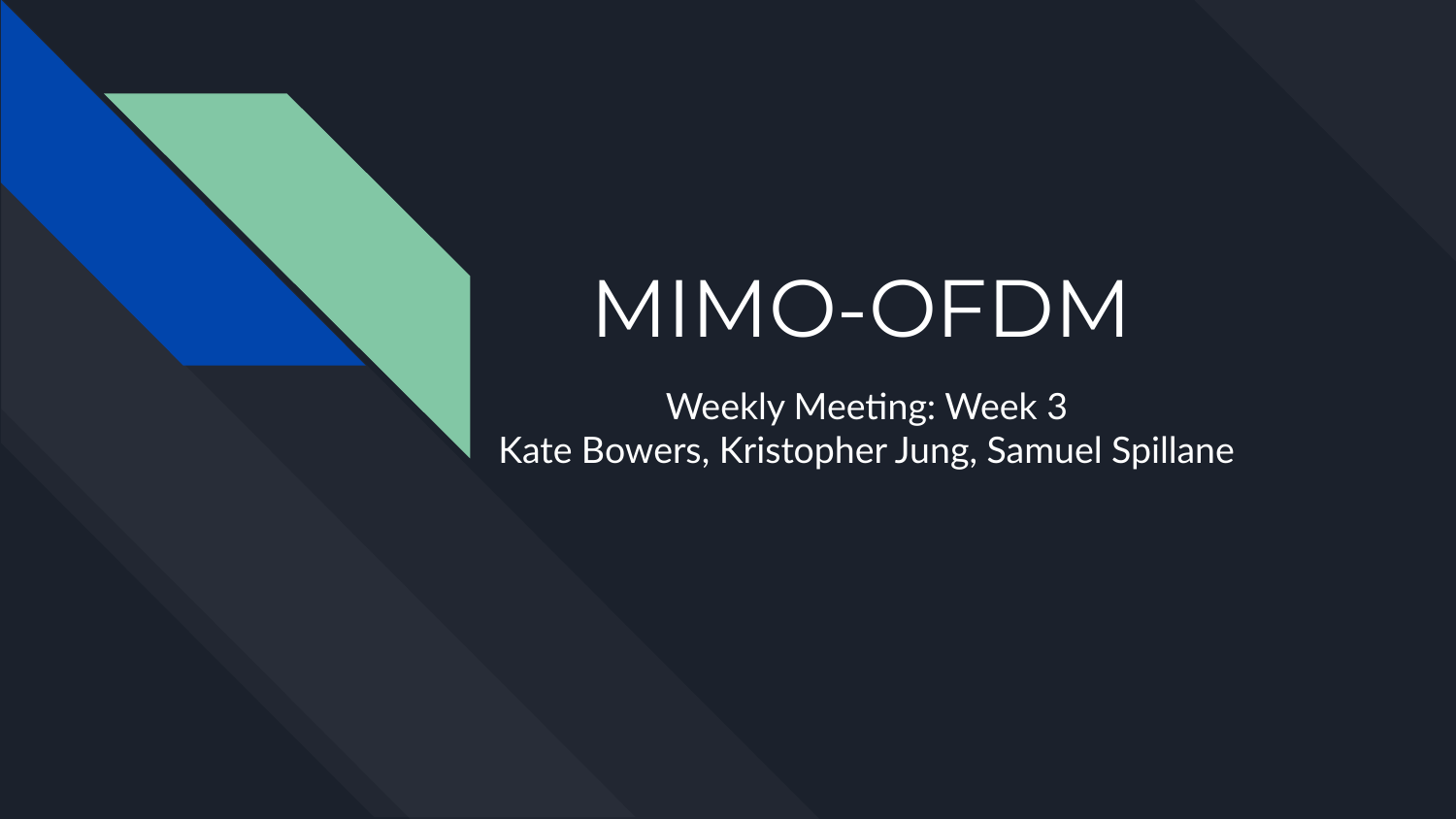

# MIMO-OFDM
Weekly Meeting: Week 3
Kate Bowers, Kristopher Jung, Samuel Spillane